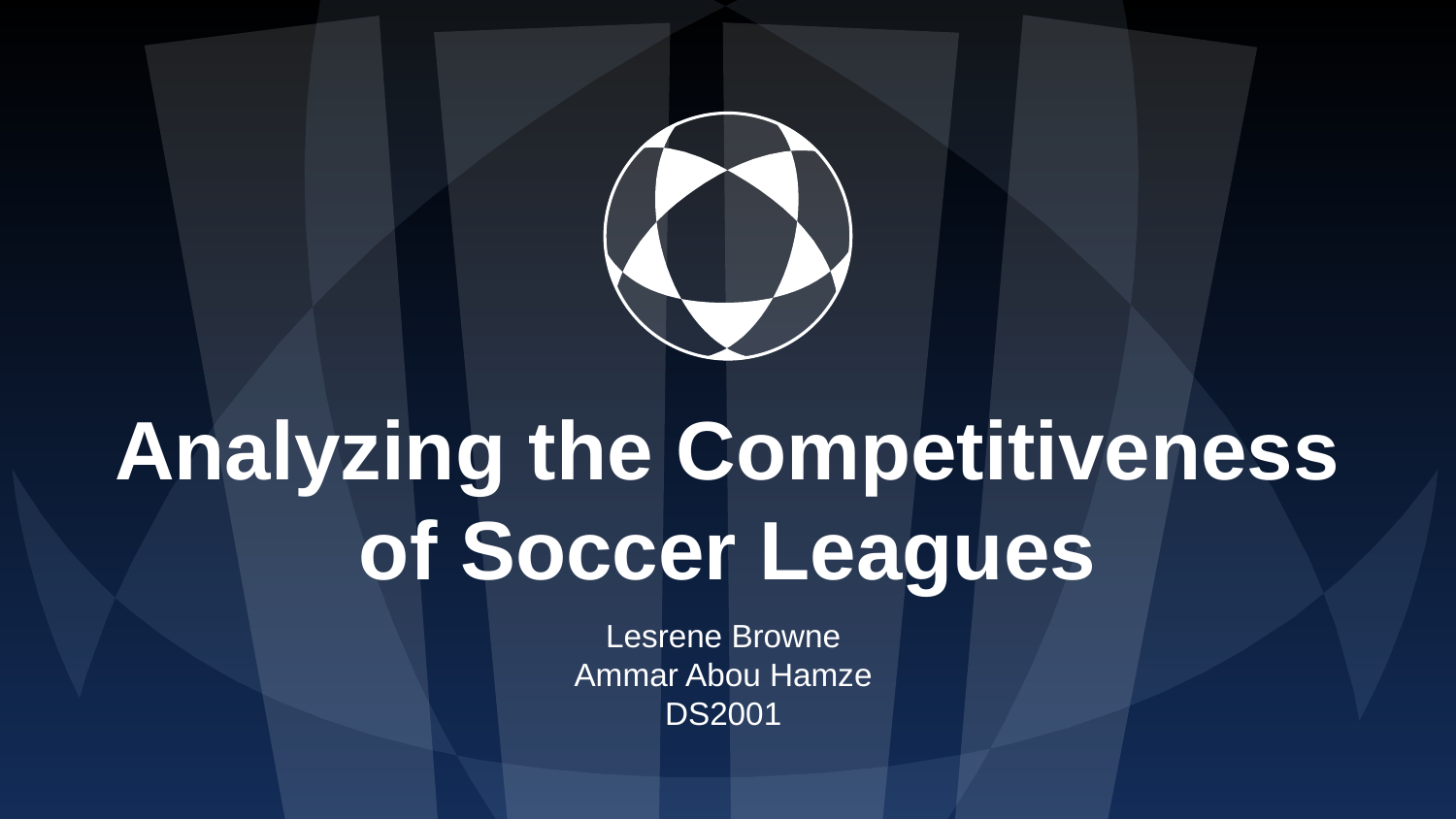

# Analyzing the Competitiveness of Soccer Leagues

Lesrene Browne
Ammar Abou Hamze
DS2001